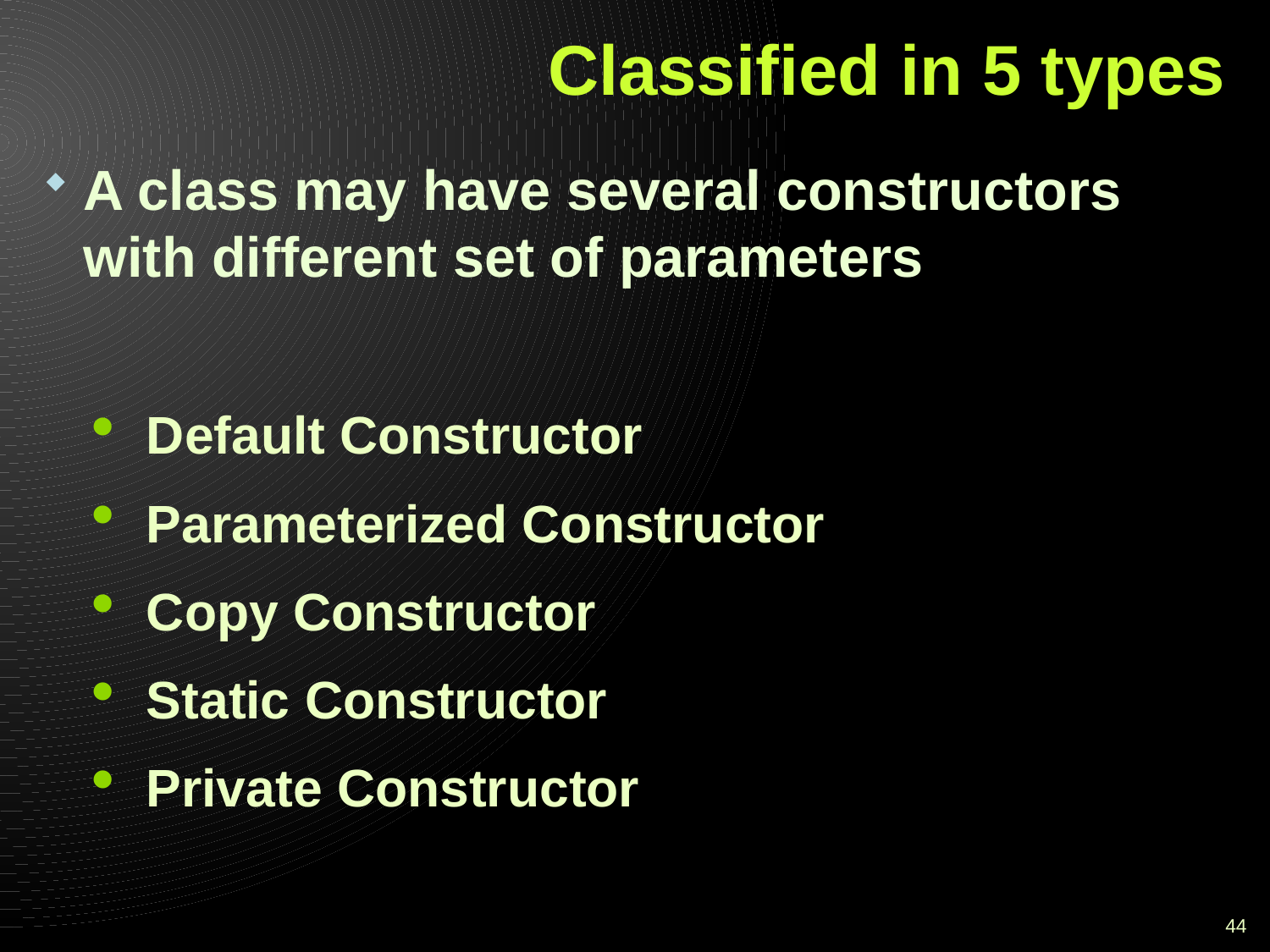

# Classified in 5 types
A class may have several constructors with different set of parameters

 Default Constructor
 Parameterized Constructor
 Copy Constructor
 Static Constructor
 Private Constructor

44